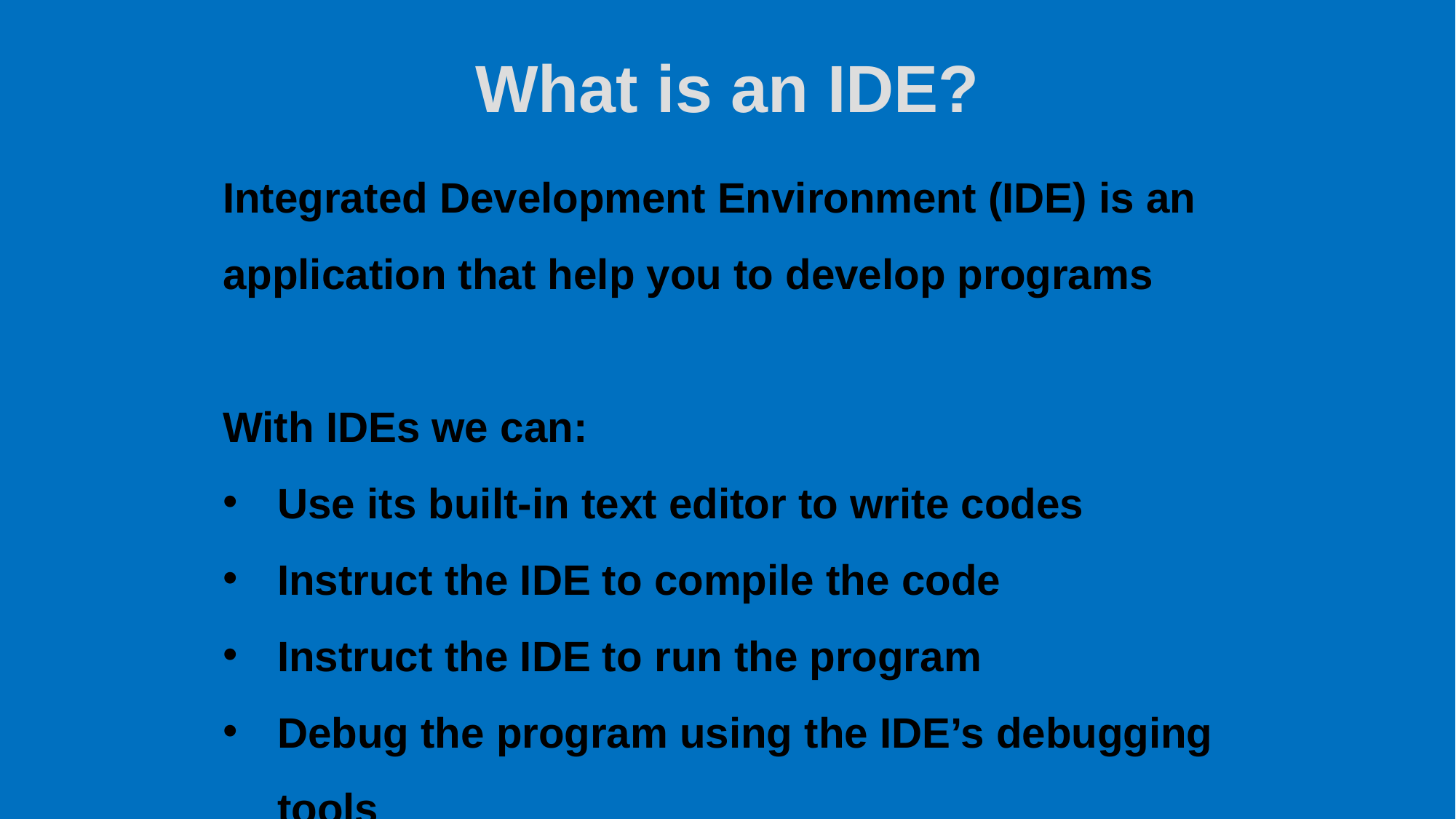

# What is an IDE?
Integrated Development Environment (IDE) is an application that help you to develop programs

With IDEs we can:
Use its built-in text editor to write codes
Instruct the IDE to compile the code
Instruct the IDE to run the program
Debug the program using the IDE’s debugging tools